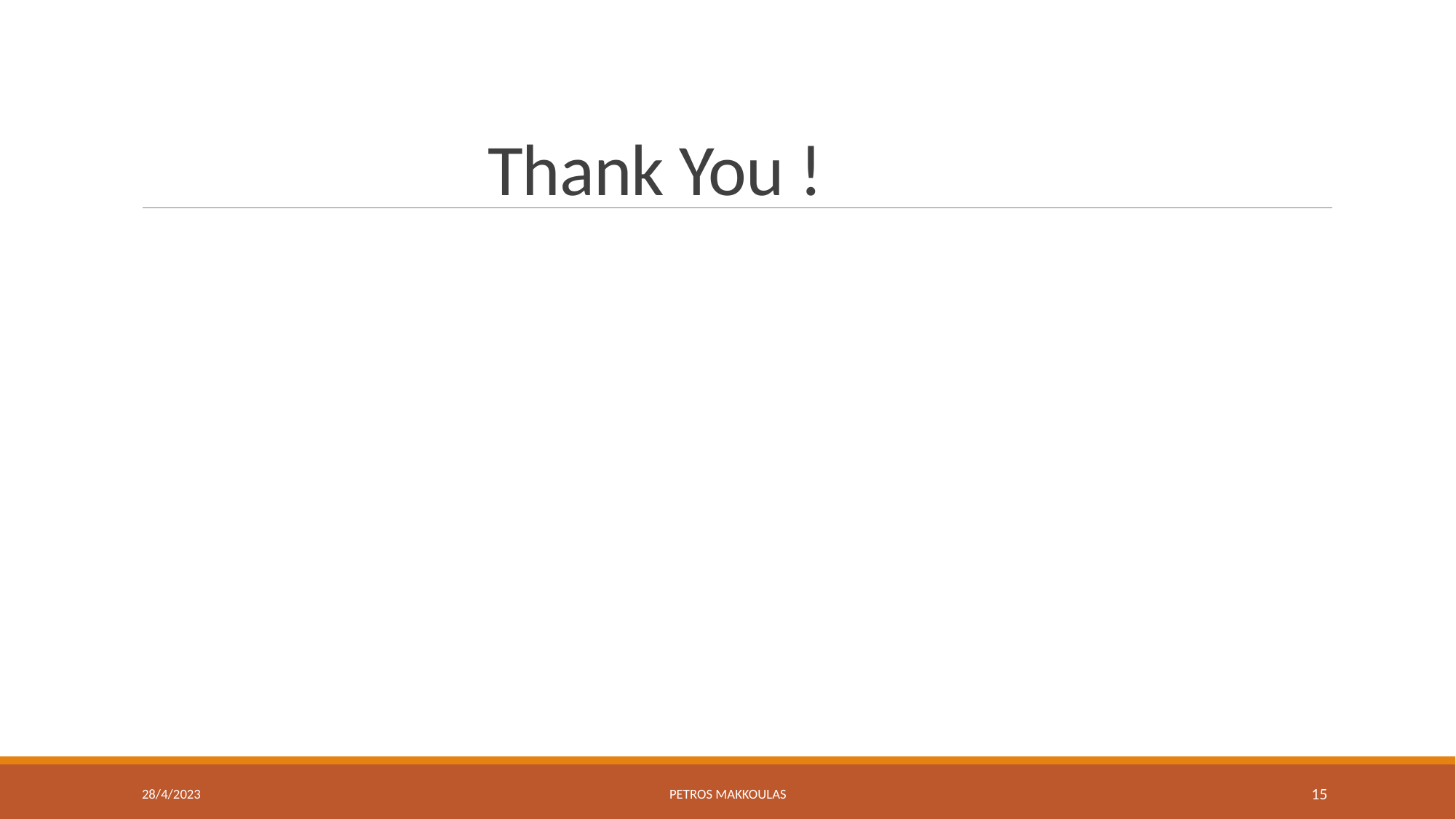

# Thank You !
28/4/2023
Petros Makkoulas
15